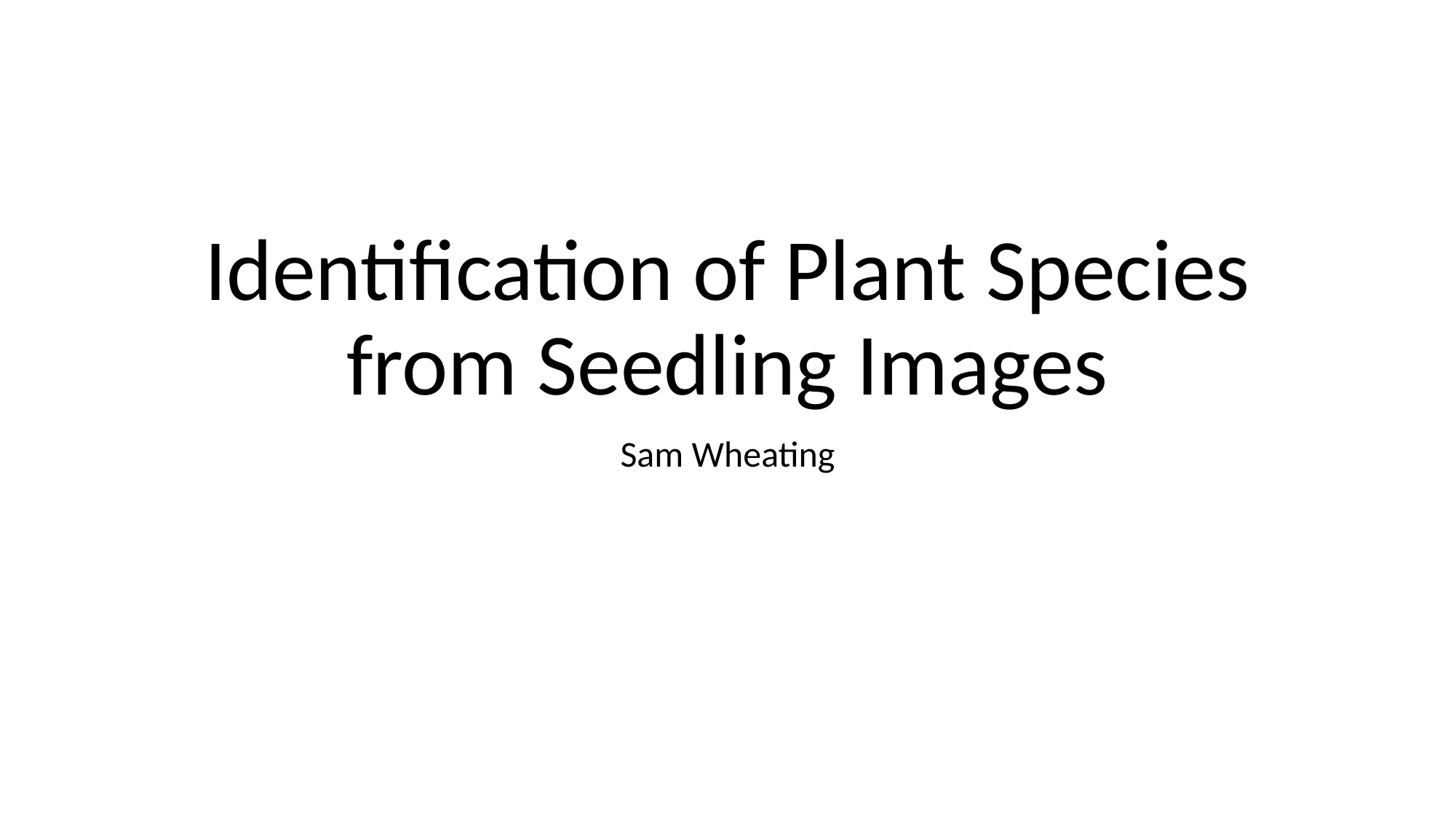

# Identification of Plant Species from Seedling Images
Sam Wheating